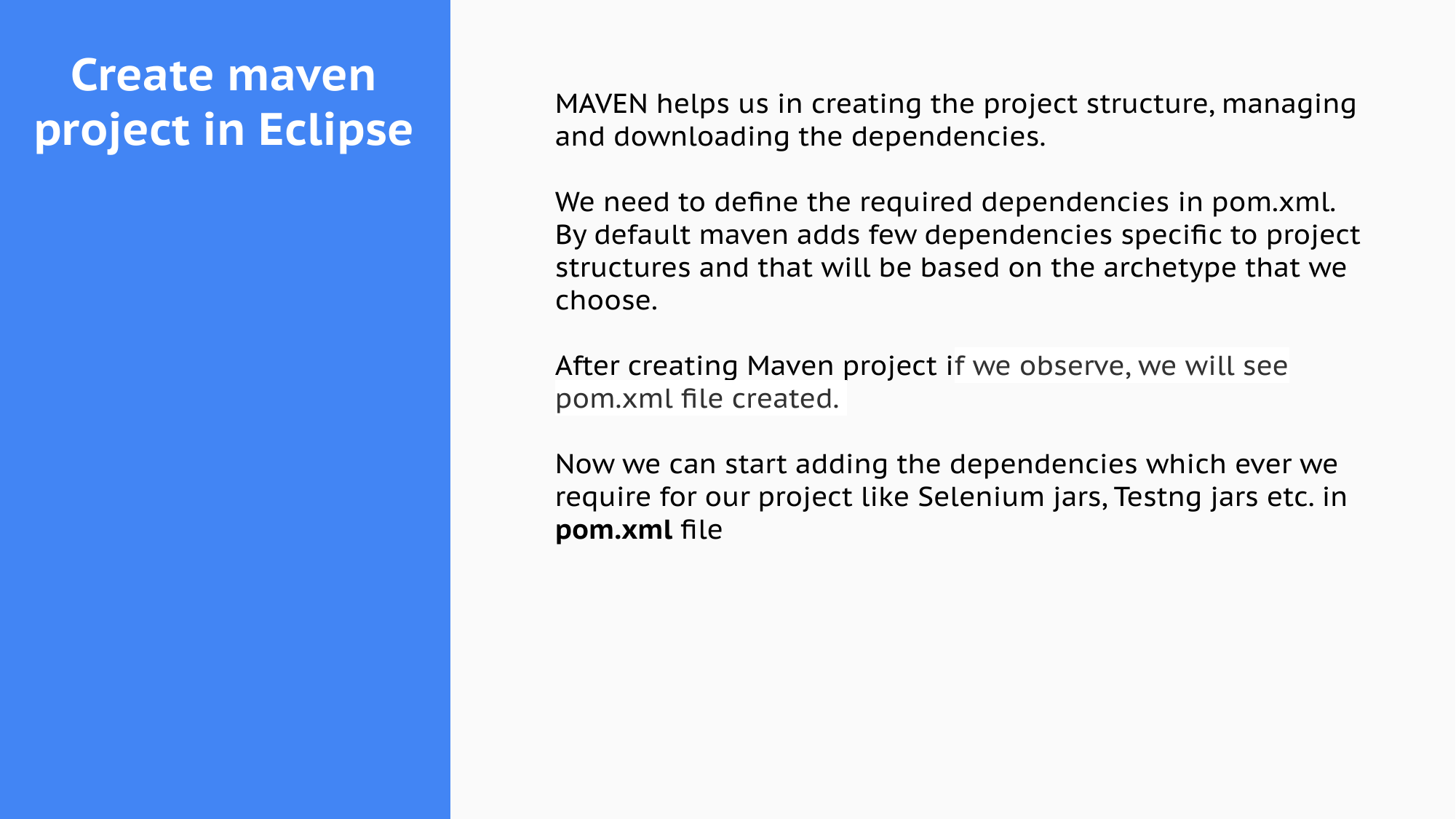

# Create maven project in Eclipse
MAVEN helps us in creating the project structure, managing and downloading the dependencies.

We need to define the required dependencies in pom.xml.
By default maven adds few dependencies specific to project structures and that will be based on the archetype that we choose.

After creating Maven project if we observe, we will see pom.xml file created.

Now we can start adding the dependencies which ever we require for our project like Selenium jars, Testng jars etc. in pom.xml file